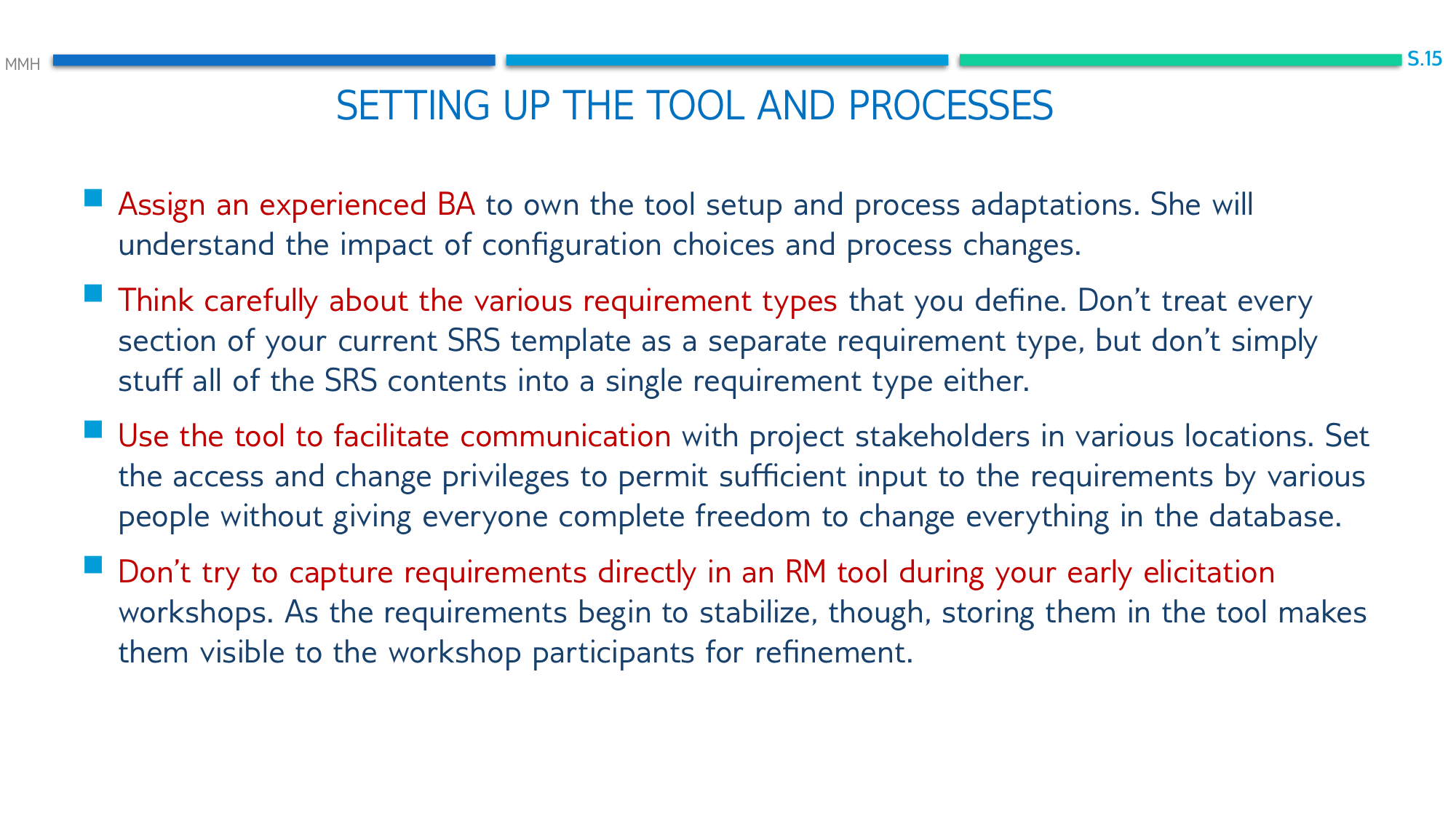

S.15
  MMH
Setting up the tool and processes
Assign an experienced BA to own the tool setup and process adaptations. She will understand the impact of configuration choices and process changes.
Think carefully about the various requirement types that you define. Don’t treat every section of your current SRS template as a separate requirement type, but don’t simply stuff all of the SRS contents into a single requirement type either.
Use the tool to facilitate communication with project stakeholders in various locations. Set the access and change privileges to permit sufficient input to the requirements by various people without giving everyone complete freedom to change everything in the database.
Don’t try to capture requirements directly in an RM tool during your early elicitation workshops. As the requirements begin to stabilize, though, storing them in the tool makes them visible to the workshop participants for refinement.